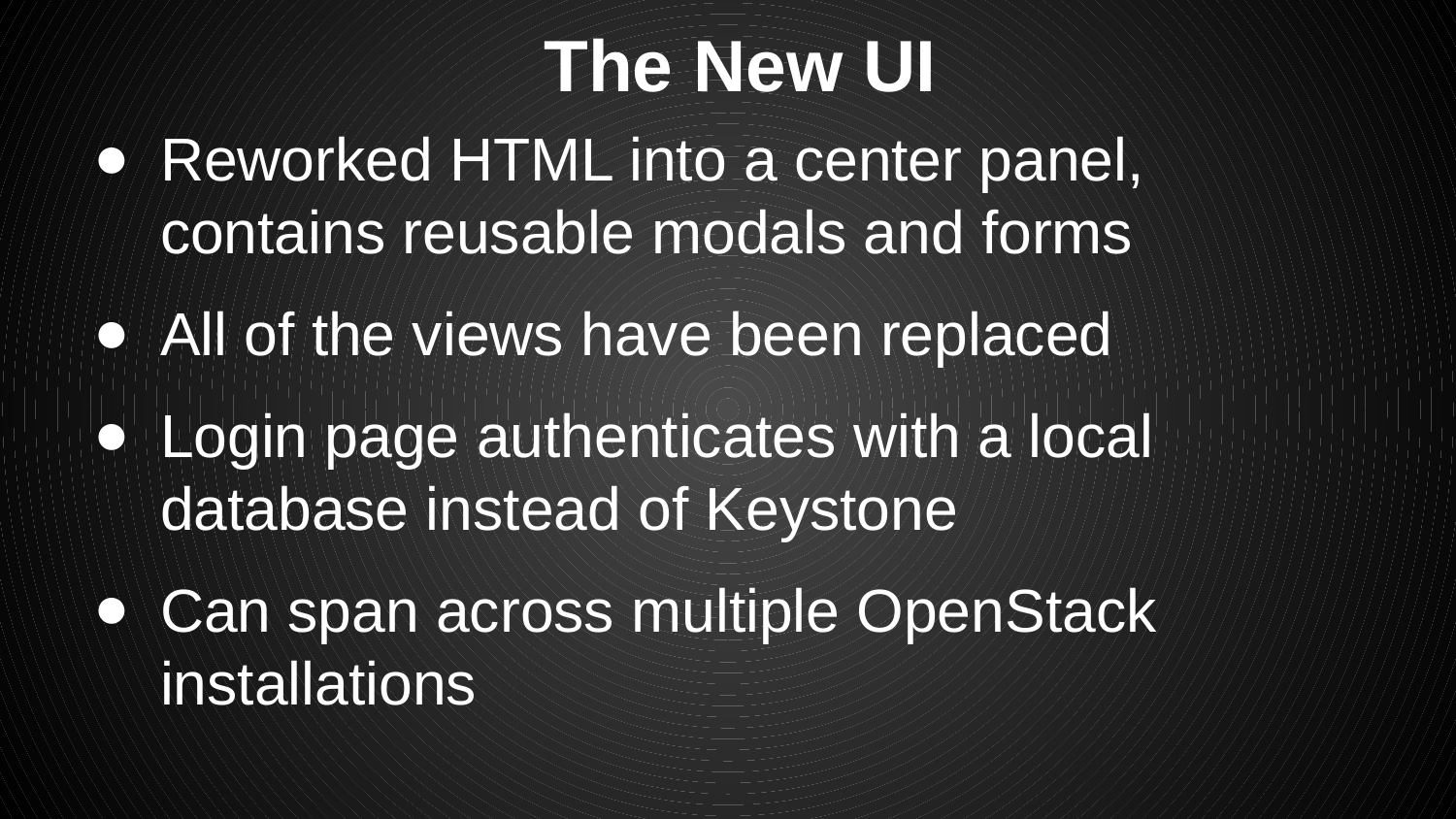

# The New UI
Reworked HTML into a center panel, contains reusable modals and forms

All of the views have been replaced

Login page authenticates with a local database instead of Keystone

Can span across multiple OpenStack installations